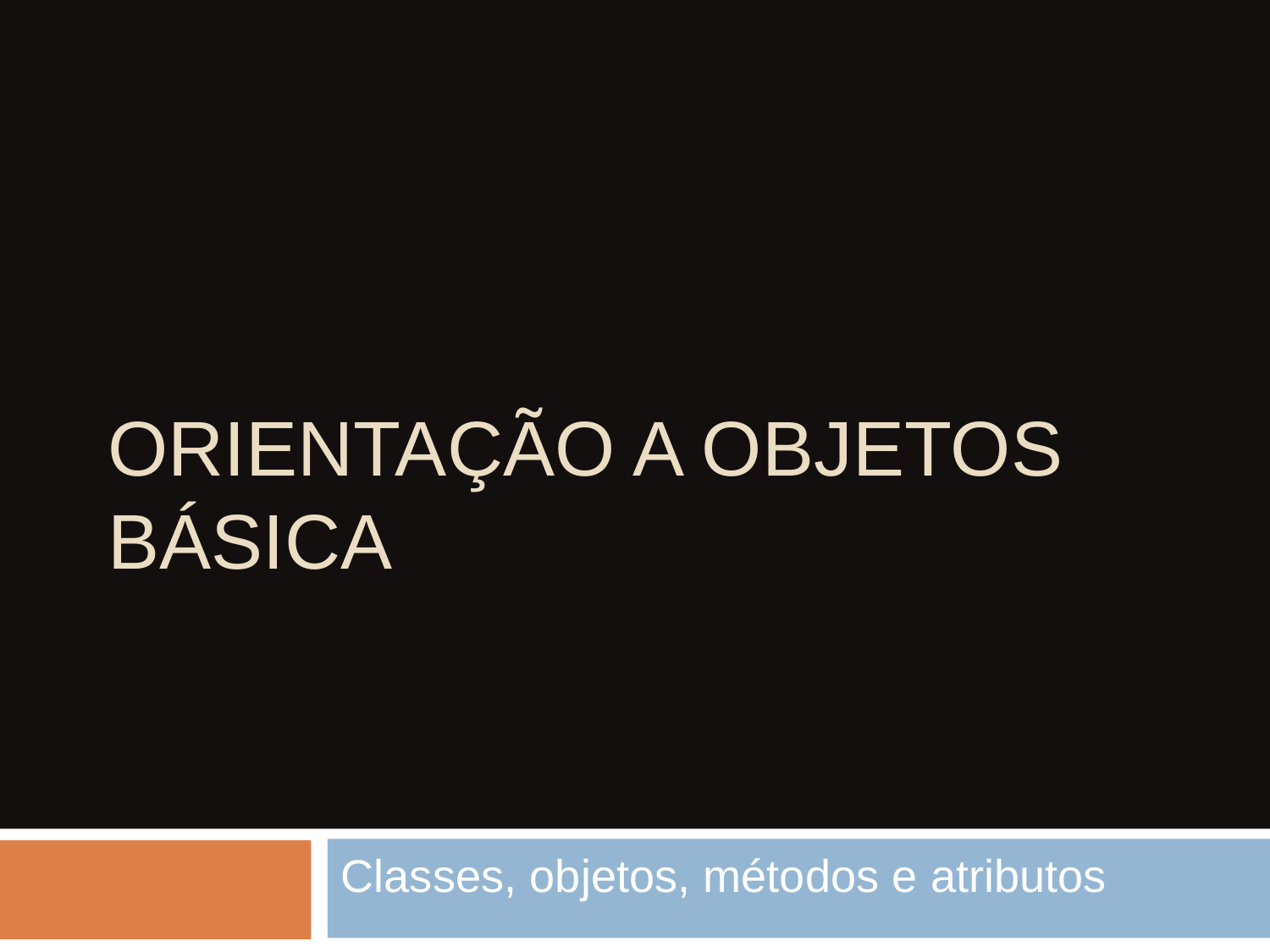

# ORIENTAÇÃO A OBJETOS BÁSICA
Classes, objetos, métodos e atributos